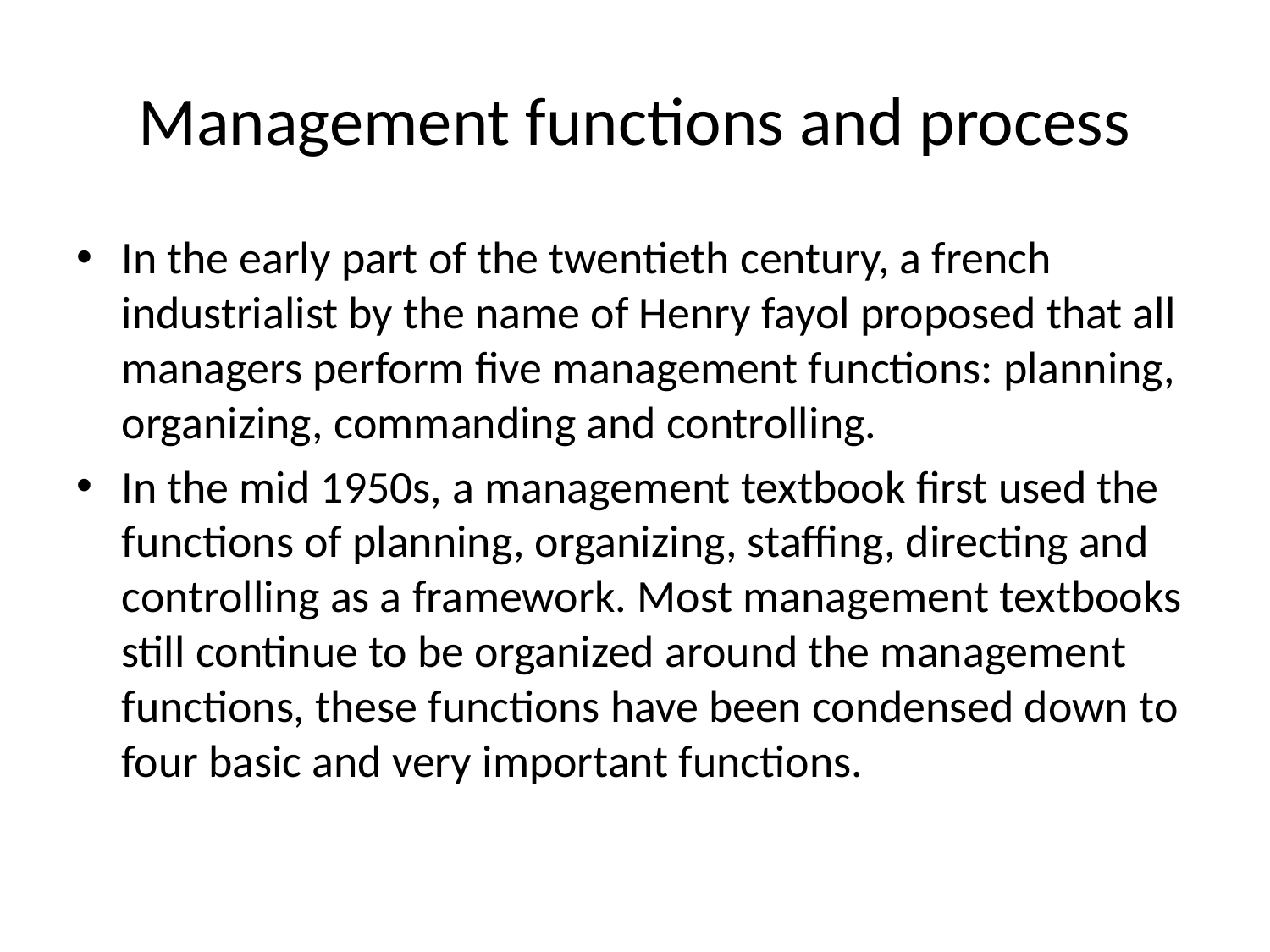

# Management functions and process
In the early part of the twentieth century, a french industrialist by the name of Henry fayol proposed that all managers perform five management functions: planning, organizing, commanding and controlling.
In the mid 1950s, a management textbook first used the functions of planning, organizing, staffing, directing and controlling as a framework. Most management textbooks still continue to be organized around the management functions, these functions have been condensed down to four basic and very important functions.